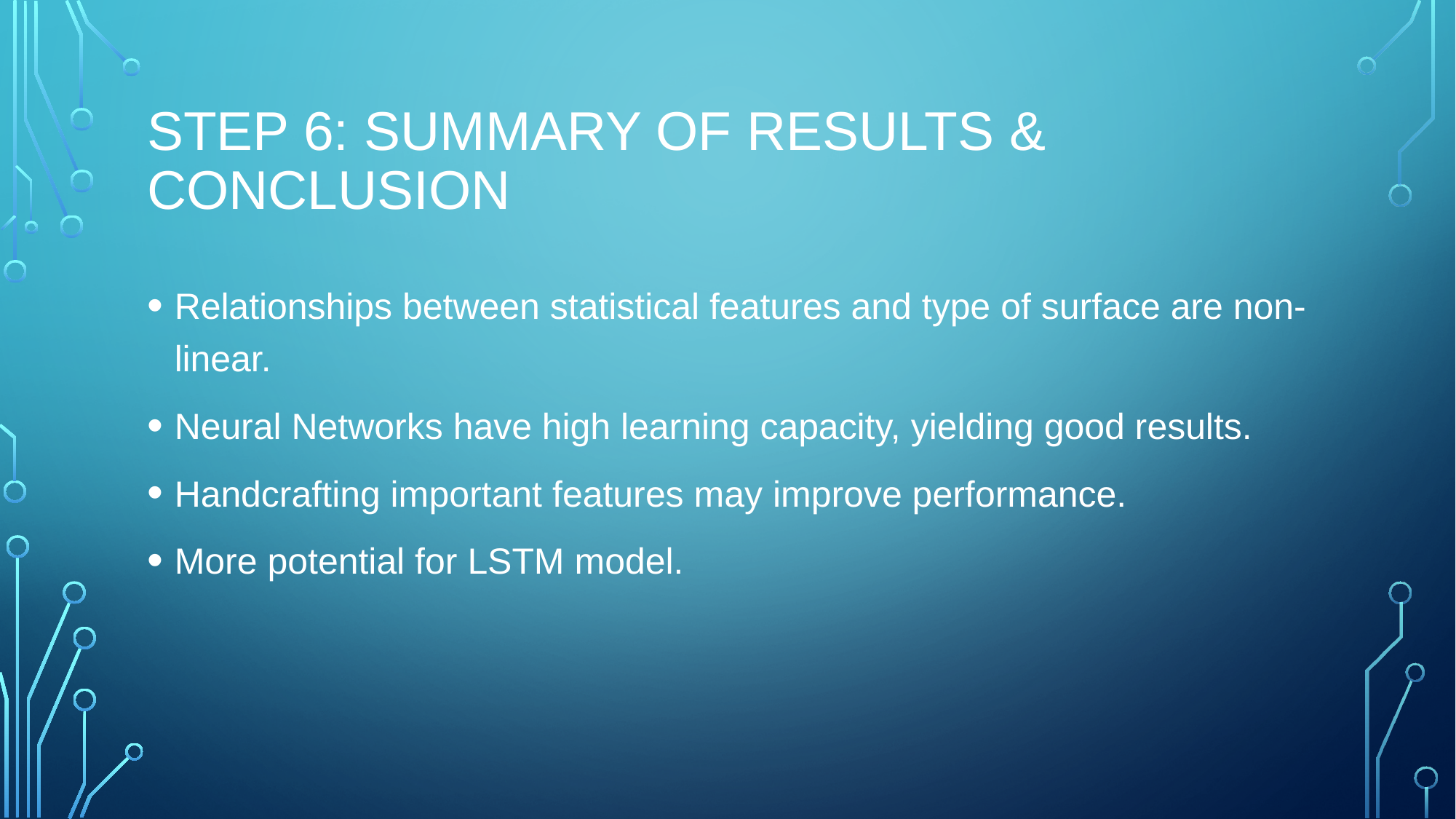

# Step 6: Summary of Results & Conclusion
Relationships between statistical features and type of surface are non-linear.
Neural Networks have high learning capacity, yielding good results.
Handcrafting important features may improve performance.
More potential for LSTM model.